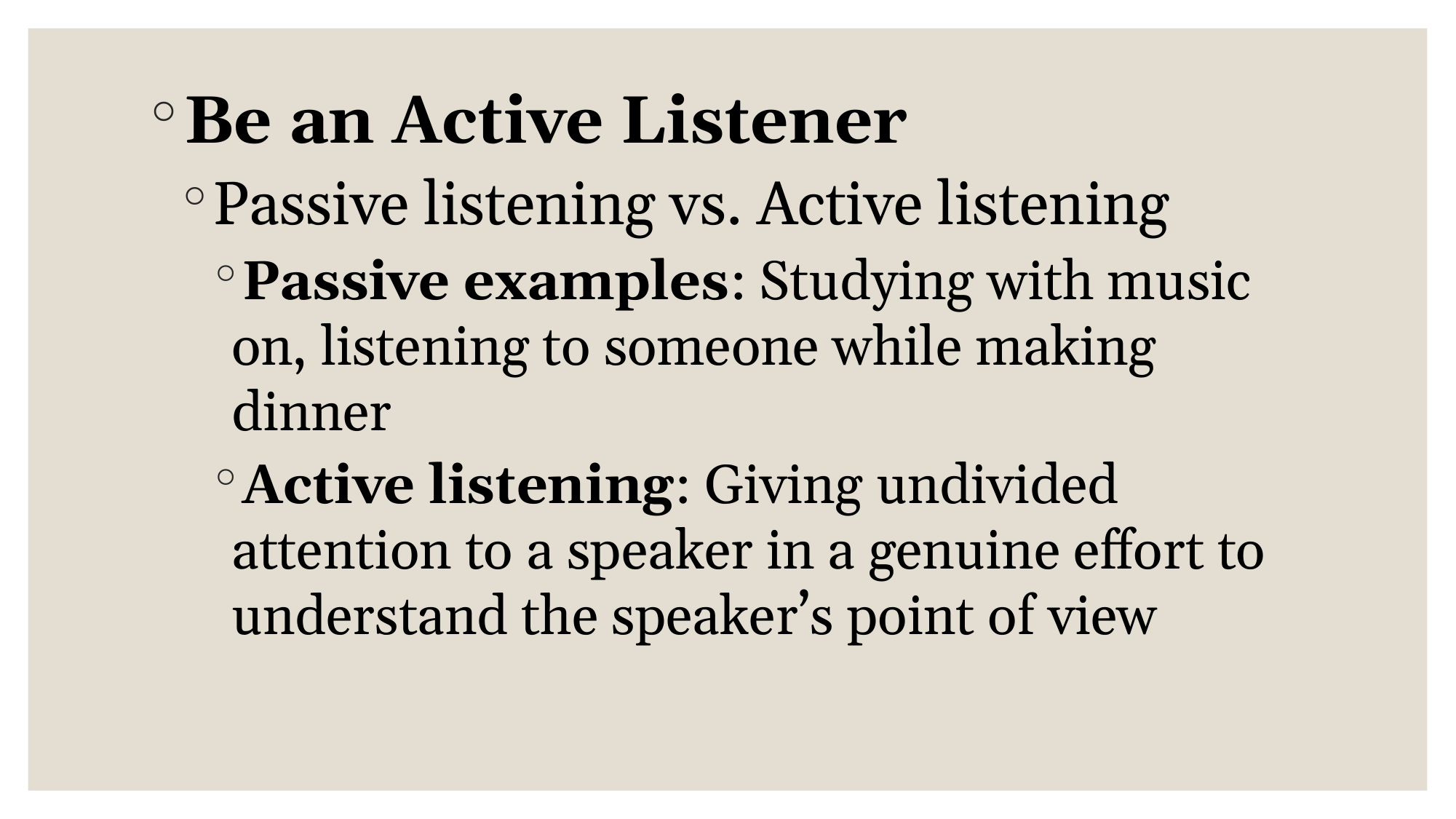

Be an Active Listener
Passive listening vs. Active listening
Passive examples: Studying with music on, listening to someone while making dinner
Active listening: Giving undivided attention to a speaker in a genuine effort to understand the speaker’s point of view